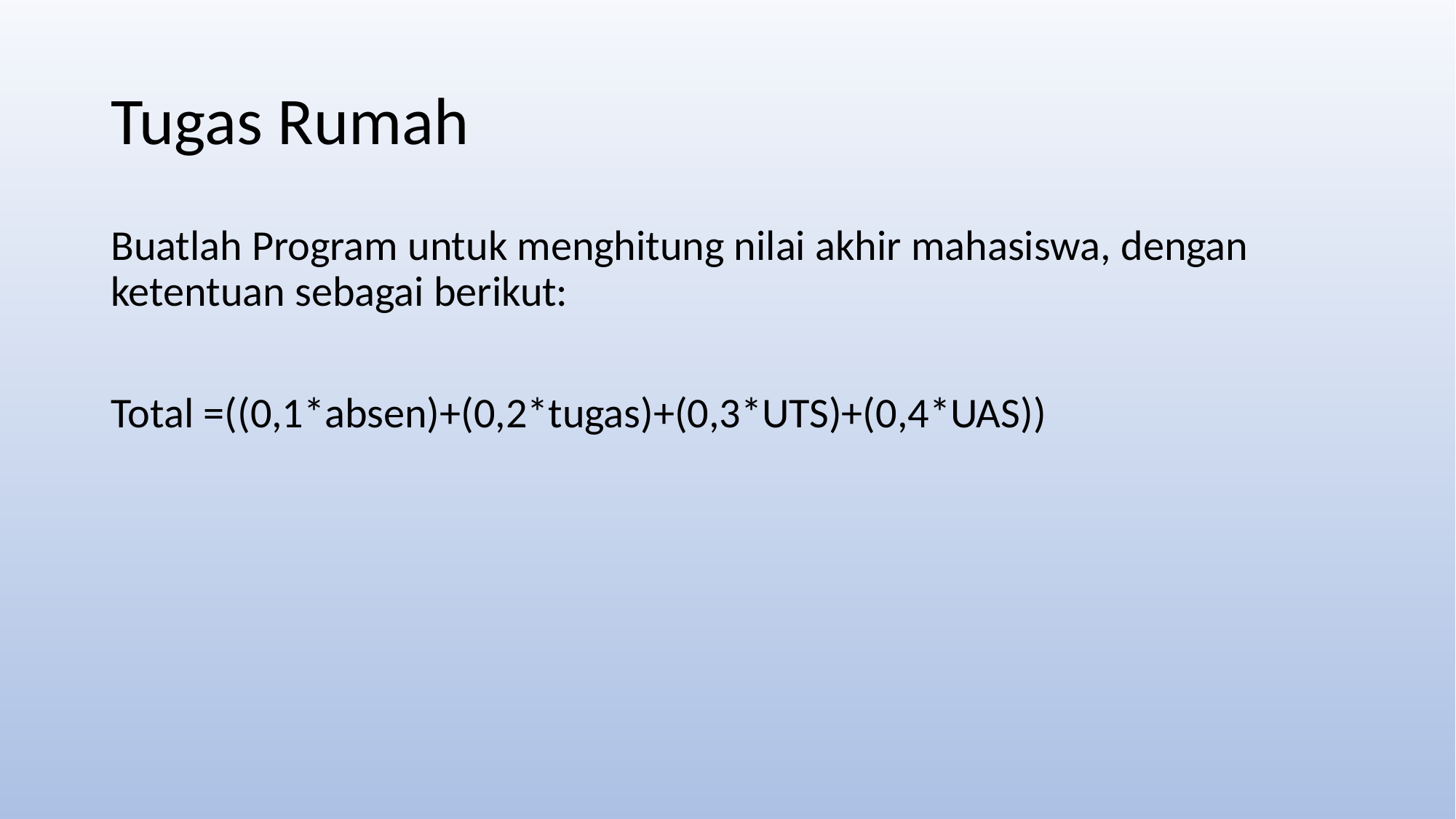

# Tugas Rumah
Buatlah Program untuk menghitung nilai akhir mahasiswa, dengan ketentuan sebagai berikut:

Total =((0,1*absen)+(0,2*tugas)+(0,3*UTS)+(0,4*UAS))